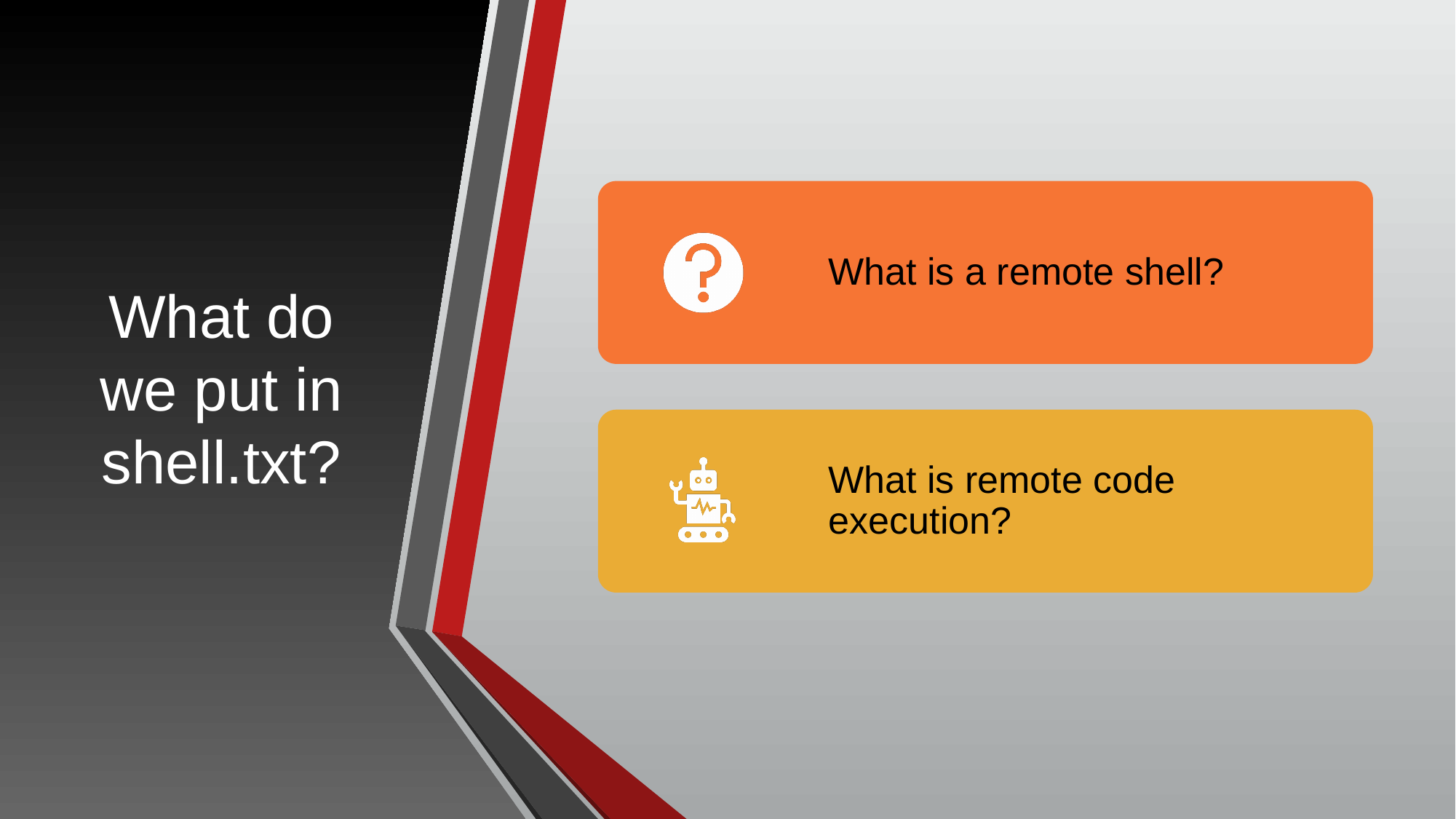

# What do we put in shell.txt?
What is a remote shell?
What is remote code execution?